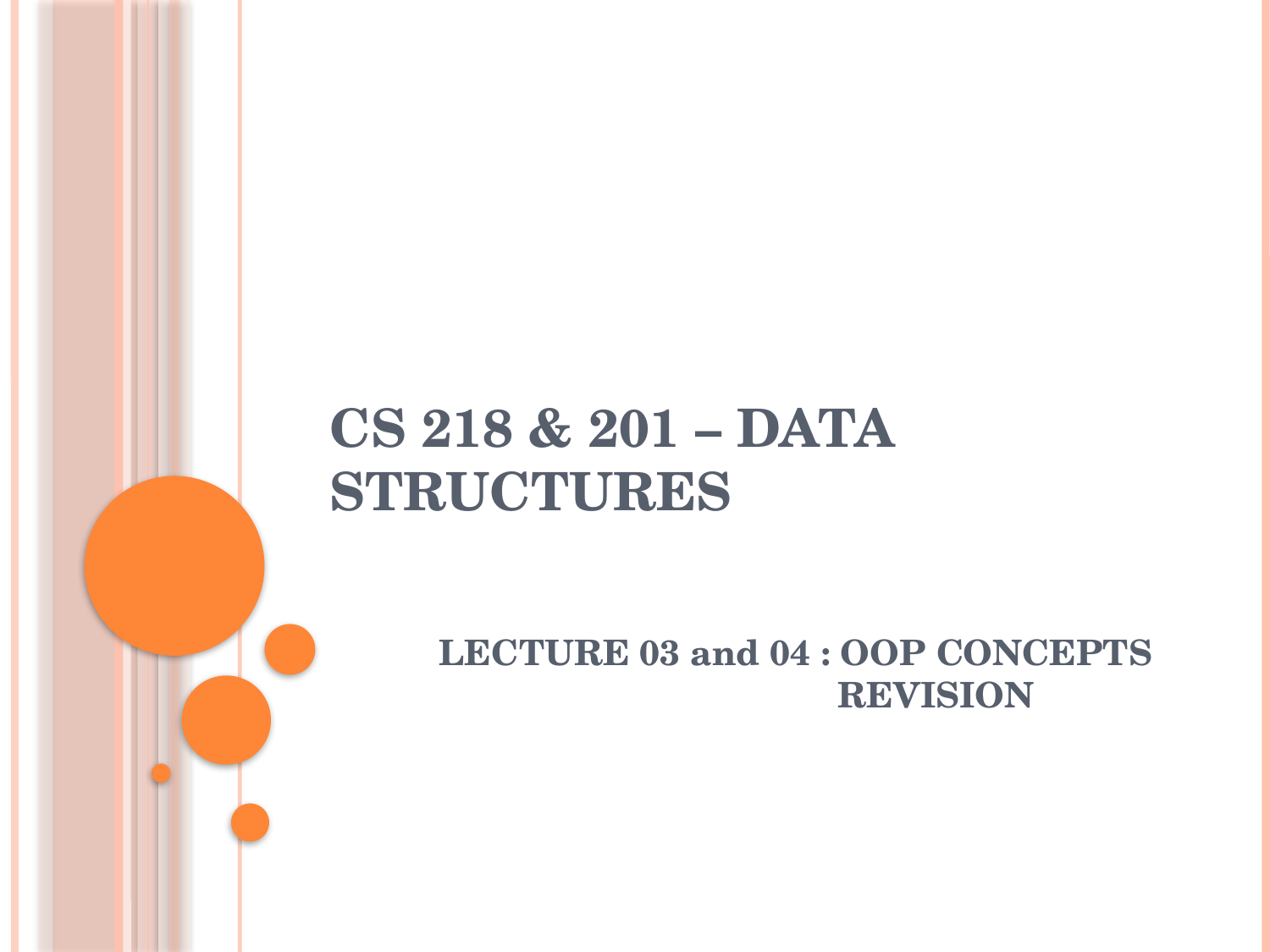

# CS 218 & 201 – DATA STRUCTURES
            LECTURE 03 and 04 : OOP CONCEPTS   					REVISION